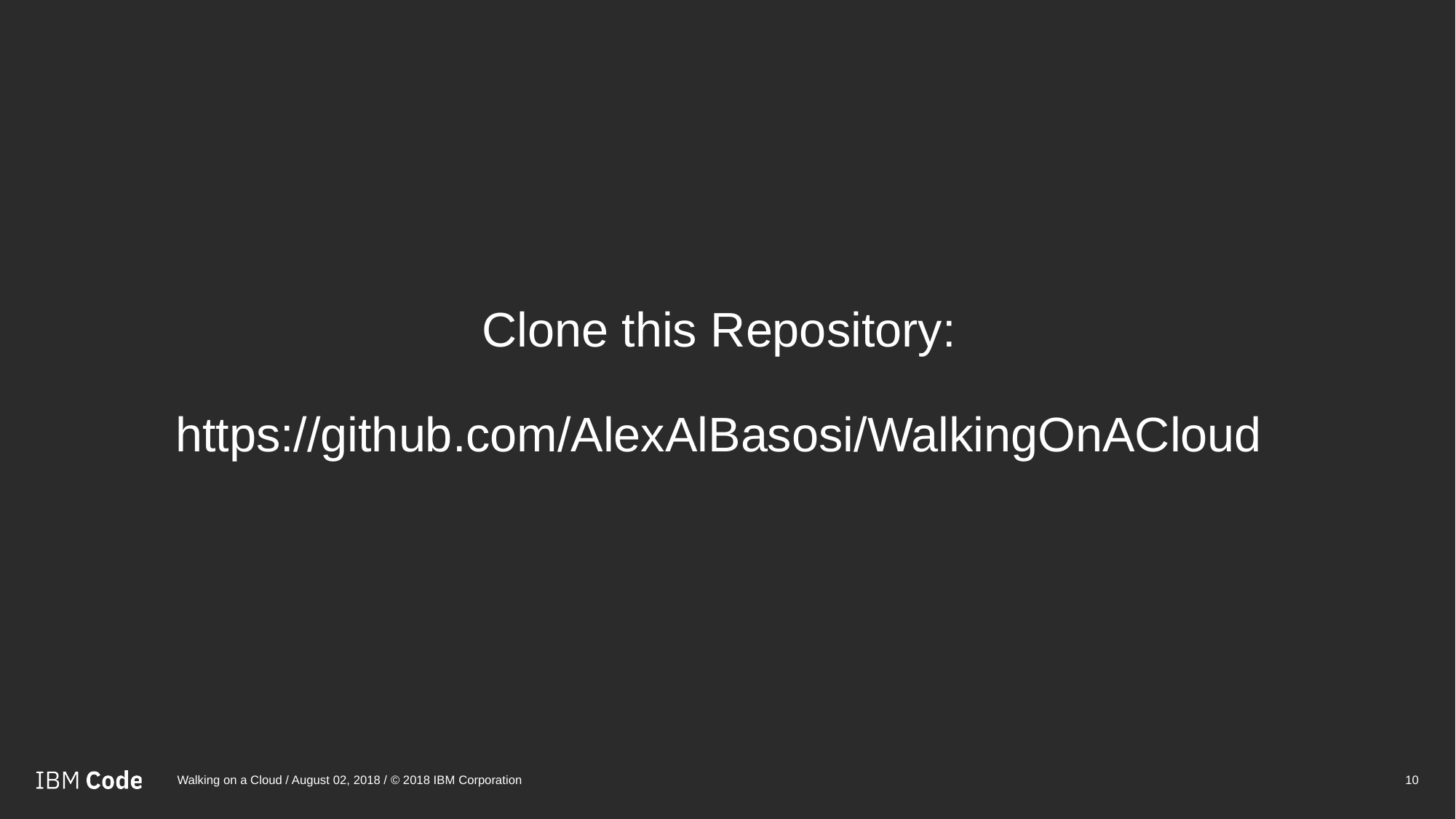

# Clone this Repository: https://github.com/AlexAlBasosi/WalkingOnACloud
Walking on a Cloud / August 02, 2018 / © 2018 IBM Corporation
10